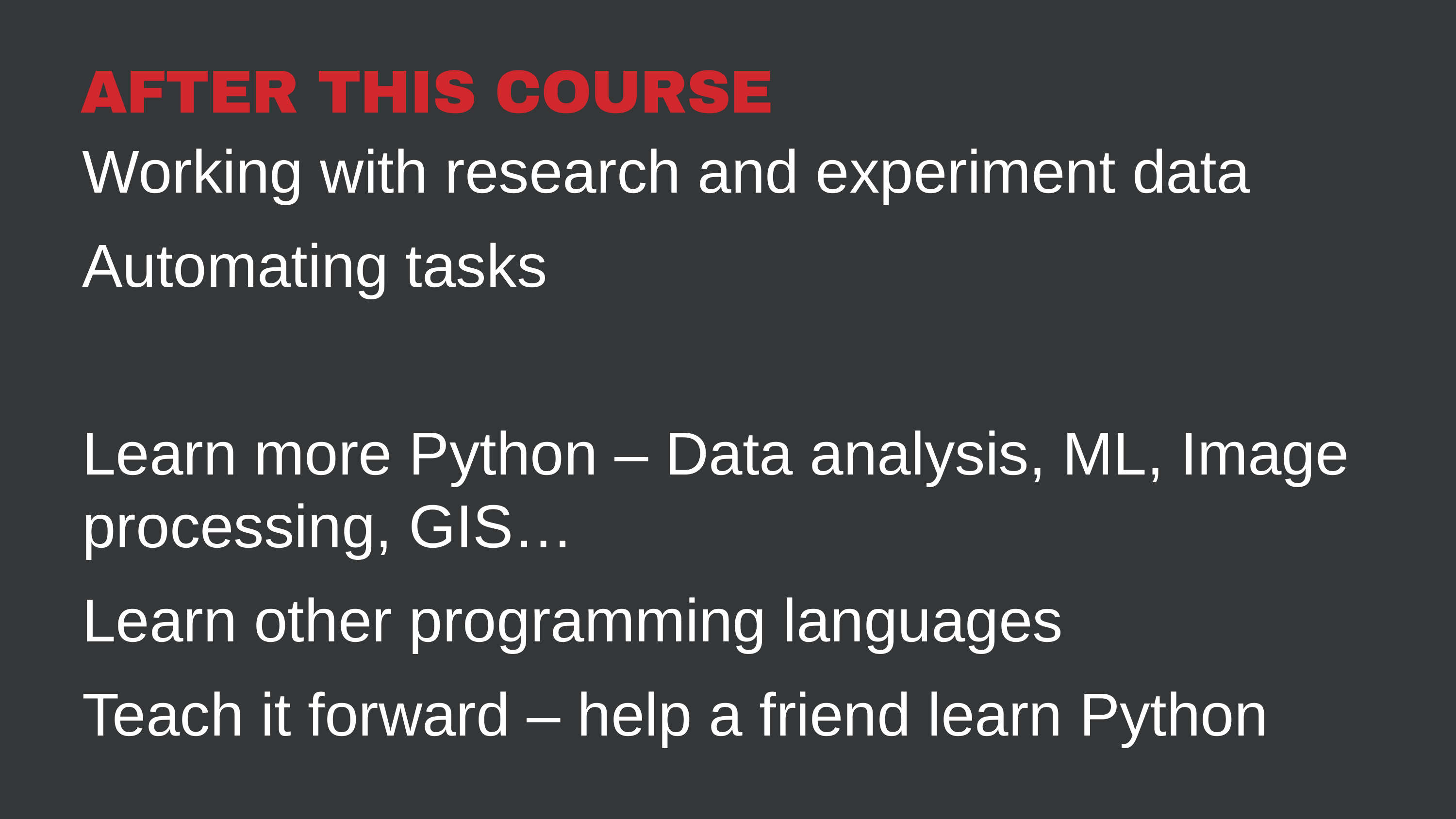

After this course
Working with research and experiment data
Automating tasks

Learn more Python – Data analysis, ML, Image processing, GIS…
Learn other programming languages
Teach it forward – help a friend learn Python